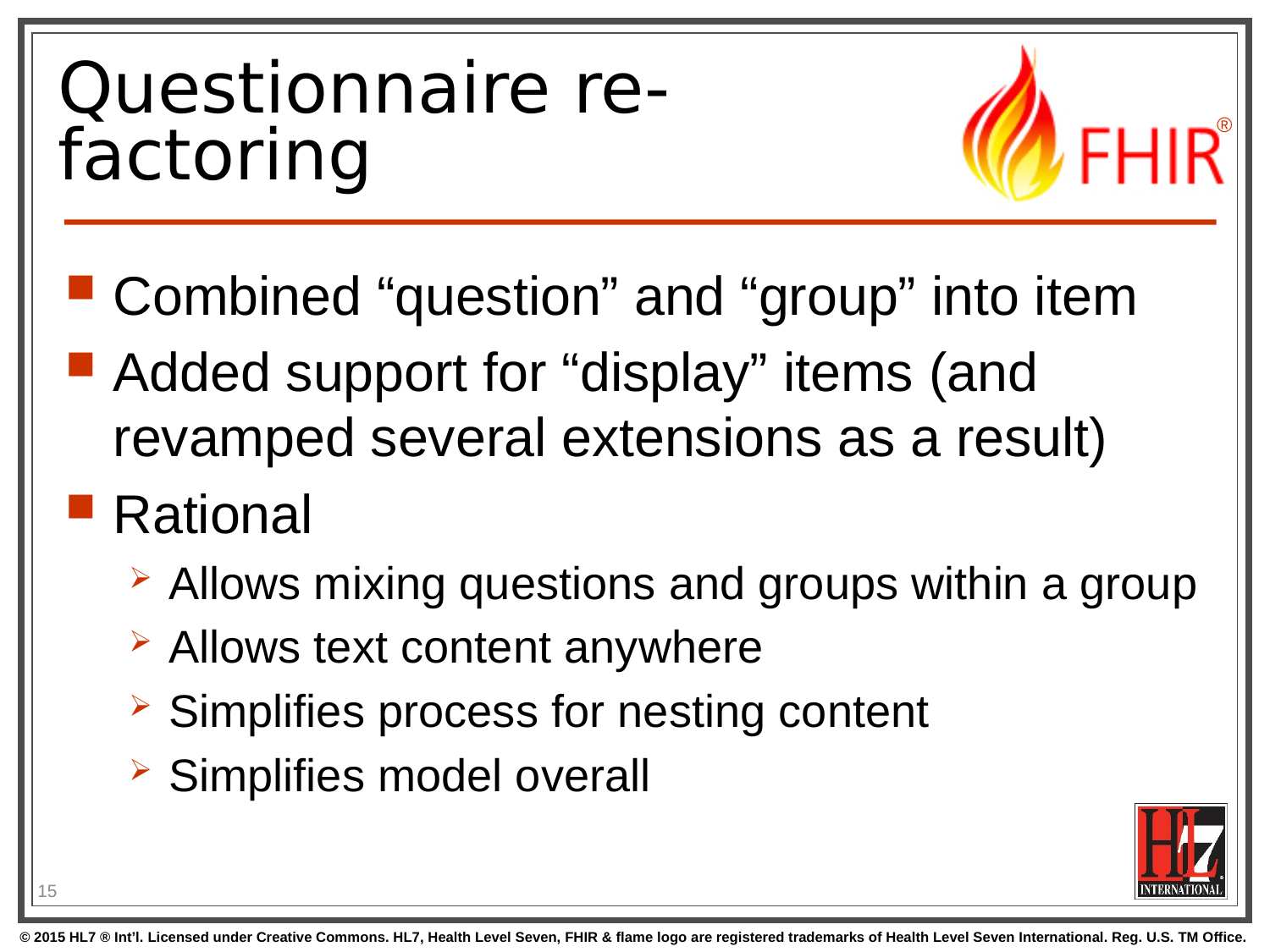

# Questionnaire re-factoring
Combined “question” and “group” into item
Added support for “display” items (and revamped several extensions as a result)
Rational
Allows mixing questions and groups within a group
Allows text content anywhere
Simplifies process for nesting content
Simplifies model overall
15